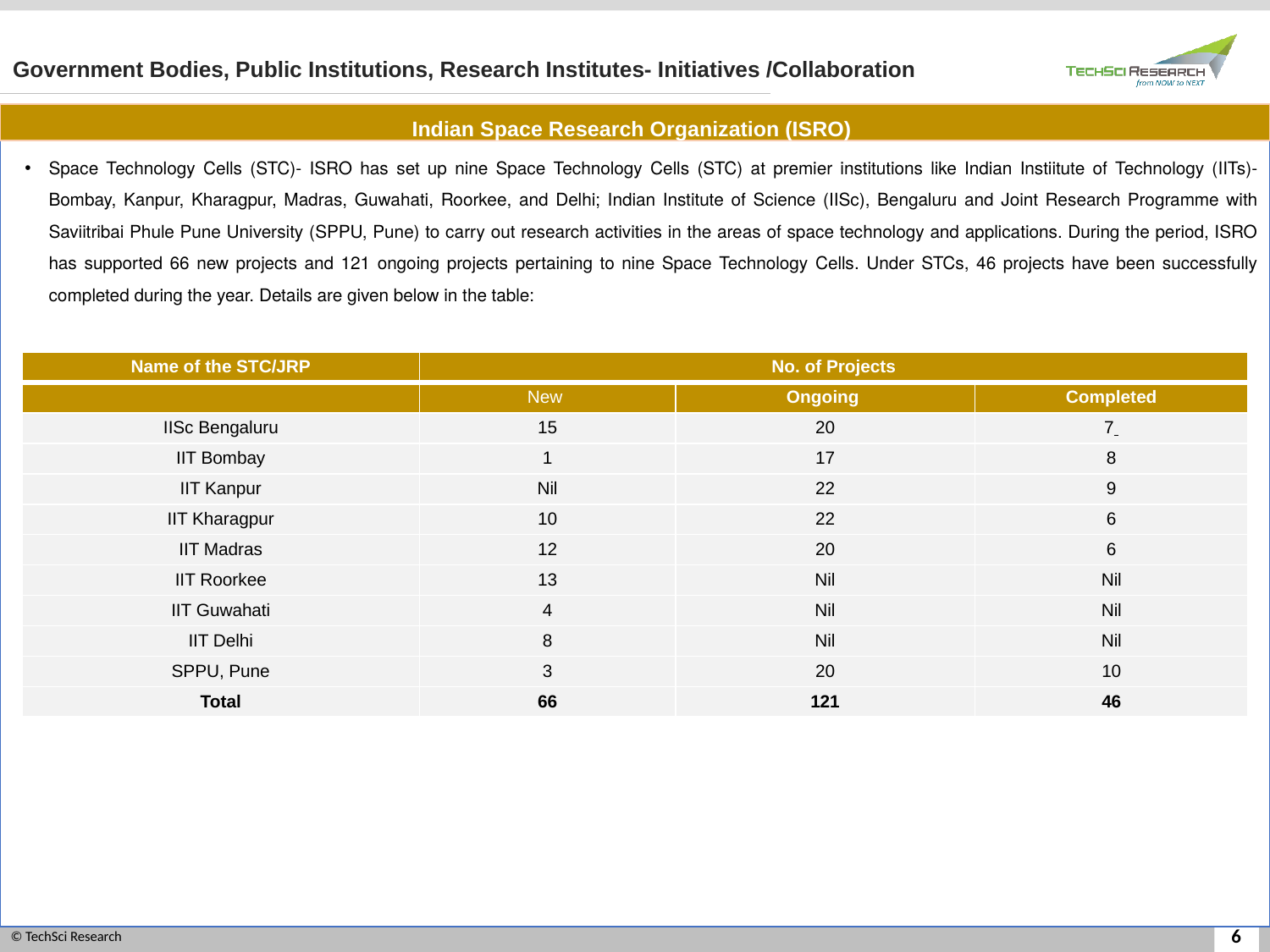

Government Bodies, Public Institutions, Research Institutes- Initiatives /Collaboration
Indian Space Research Organization (ISRO)
Space Technology Cells (STC)- ISRO has set up nine Space Technology Cells (STC) at premier institutions like Indian Instiitute of Technology (IITs)- Bombay, Kanpur, Kharagpur, Madras, Guwahati, Roorkee, and Delhi; Indian Institute of Science (IISc), Bengaluru and Joint Research Programme with Saviitribai Phule Pune University (SPPU, Pune) to carry out research activities in the areas of space technology and applications. During the period, ISRO has supported 66 new projects and 121 ongoing projects pertaining to nine Space Technology Cells. Under STCs, 46 projects have been successfully completed during the year. Details are given below in the table:

| Name of the STC/JRP | No. of Projects | Date of Launch | Mass (Kg) |
| --- | --- | --- | --- |
|  | New | Ongoing | Completed |
| IISc Bengaluru | 15 | 20 | 7 |
| IIT Bombay | 1 | 17 | 8 |
| IIT Kanpur | Nil | 22 | 9 |
| IIT Kharagpur | 10 | 22 | 6 |
| IIT Madras | 12 | 20 | 6 |
| IIT Roorkee | 13 | Nil | Nil |
| IIT Guwahati | 4 | Nil | Nil |
| IIT Delhi | 8 | Nil | Nil |
| SPPU, Pune | 3 | 20 | 10 |
| Total | 66 | 121 | 46 |